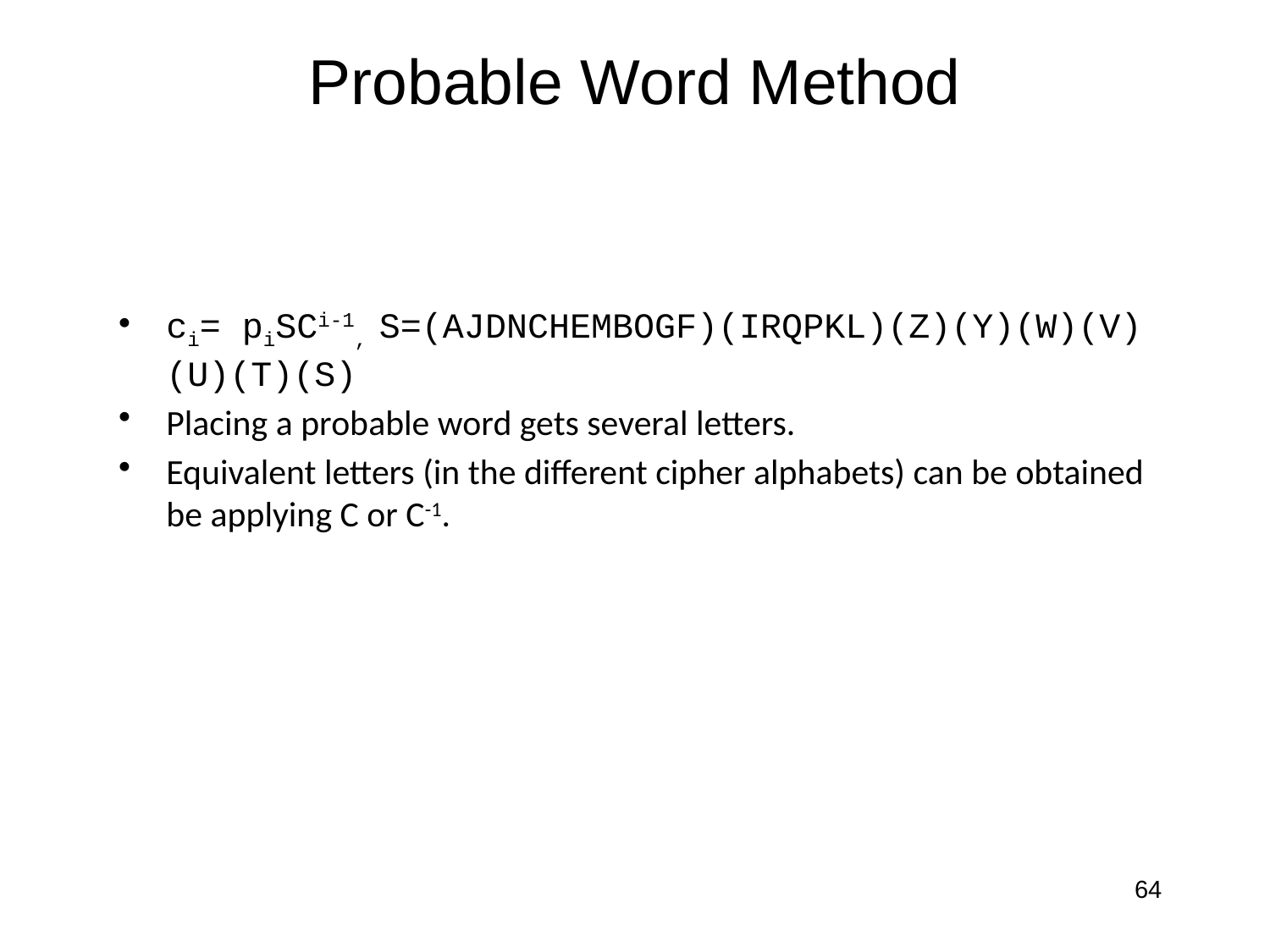

# Probable Word Method
ci= piSCi-1, S=(AJDNCHEMBOGF)(IRQPKL)(Z)(Y)(W)(V)(U)(T)(S)
Placing a probable word gets several letters.
Equivalent letters (in the different cipher alphabets) can be obtained be applying C or C-1.
64